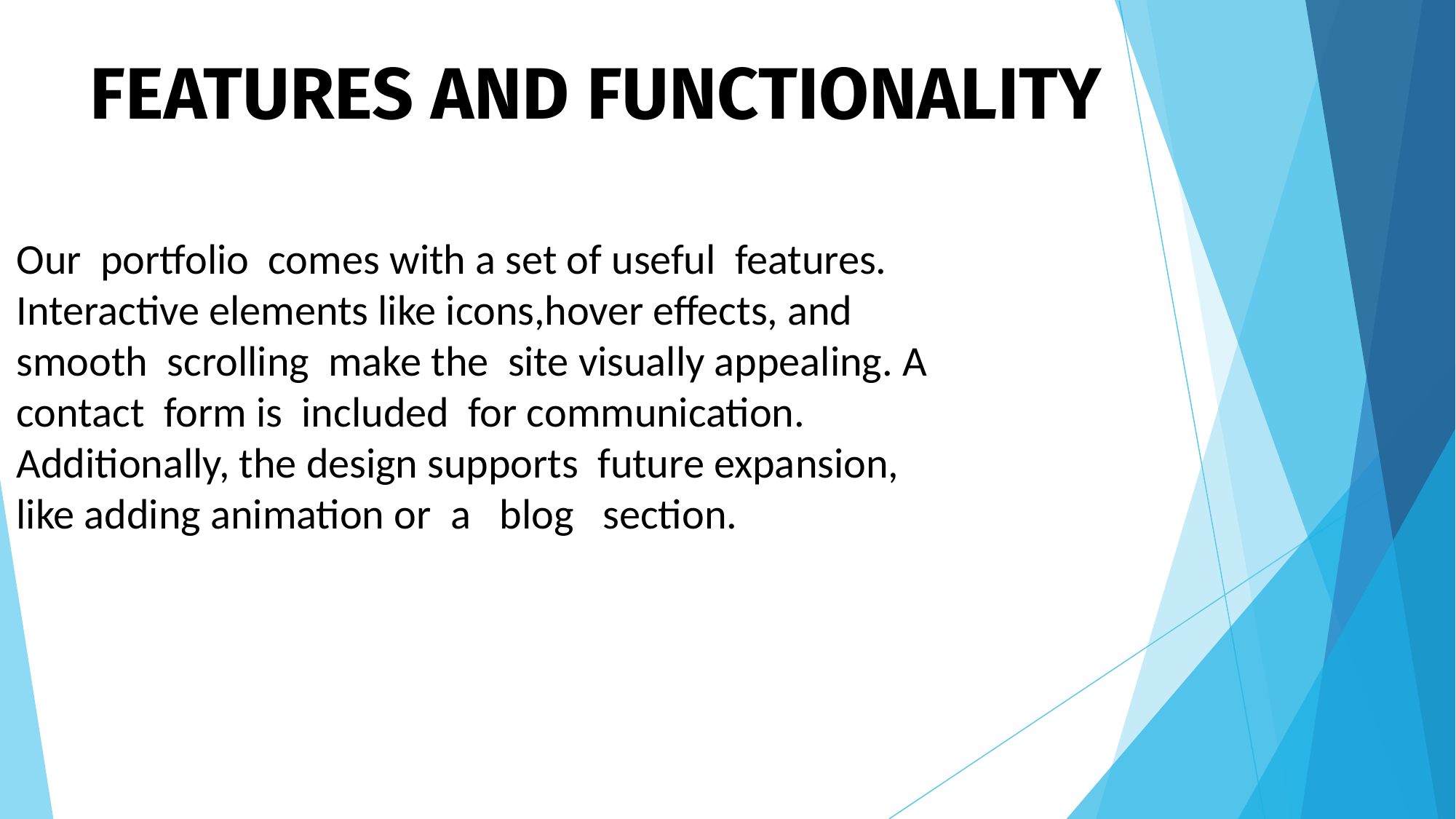

# FEATURES AND FUNCTIONALITY
Our  portfolio  comes with a set of useful  features. Interactive elements like icons,hover effects, and smooth  scrolling  make the  site visually appealing. A contact  form is  included  for communication. Additionally, the design supports  future expansion, like adding animation or  a   blog   section.